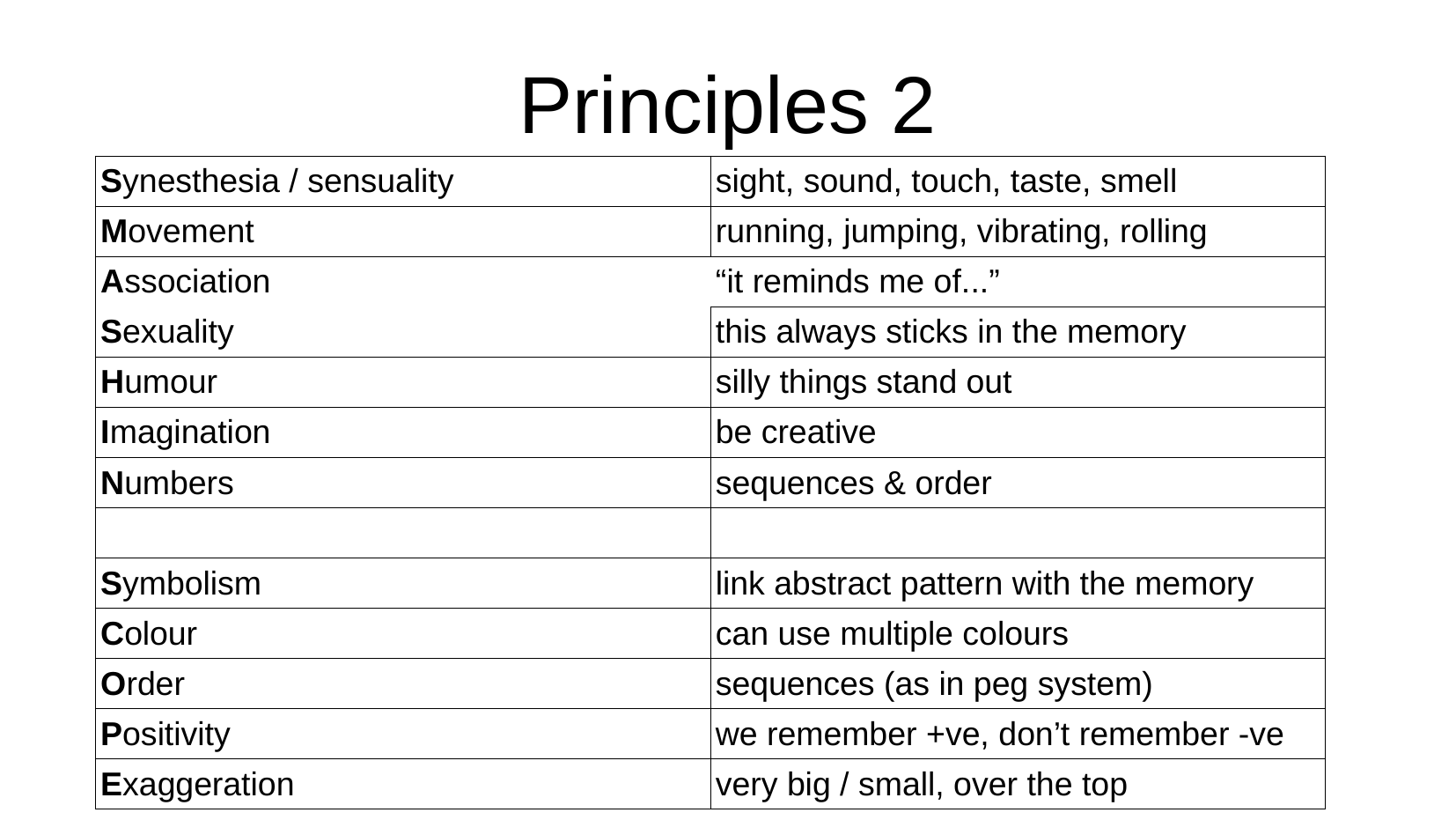

# Principles 2
| Synesthesia / sensuality | sight, sound, touch, taste, smell |
| --- | --- |
| Movement | running, jumping, vibrating, rolling |
| Association | “it reminds me of...” |
| Sexuality | this always sticks in the memory |
| Humour | silly things stand out |
| Imagination | be creative |
| Numbers | sequences & order |
|  |  |
| Symbolism | link abstract pattern with the memory |
| Colour | can use multiple colours |
| Order | sequences (as in peg system) |
| Positivity | we remember +ve, don’t remember -ve |
| Exaggeration | very big / small, over the top |